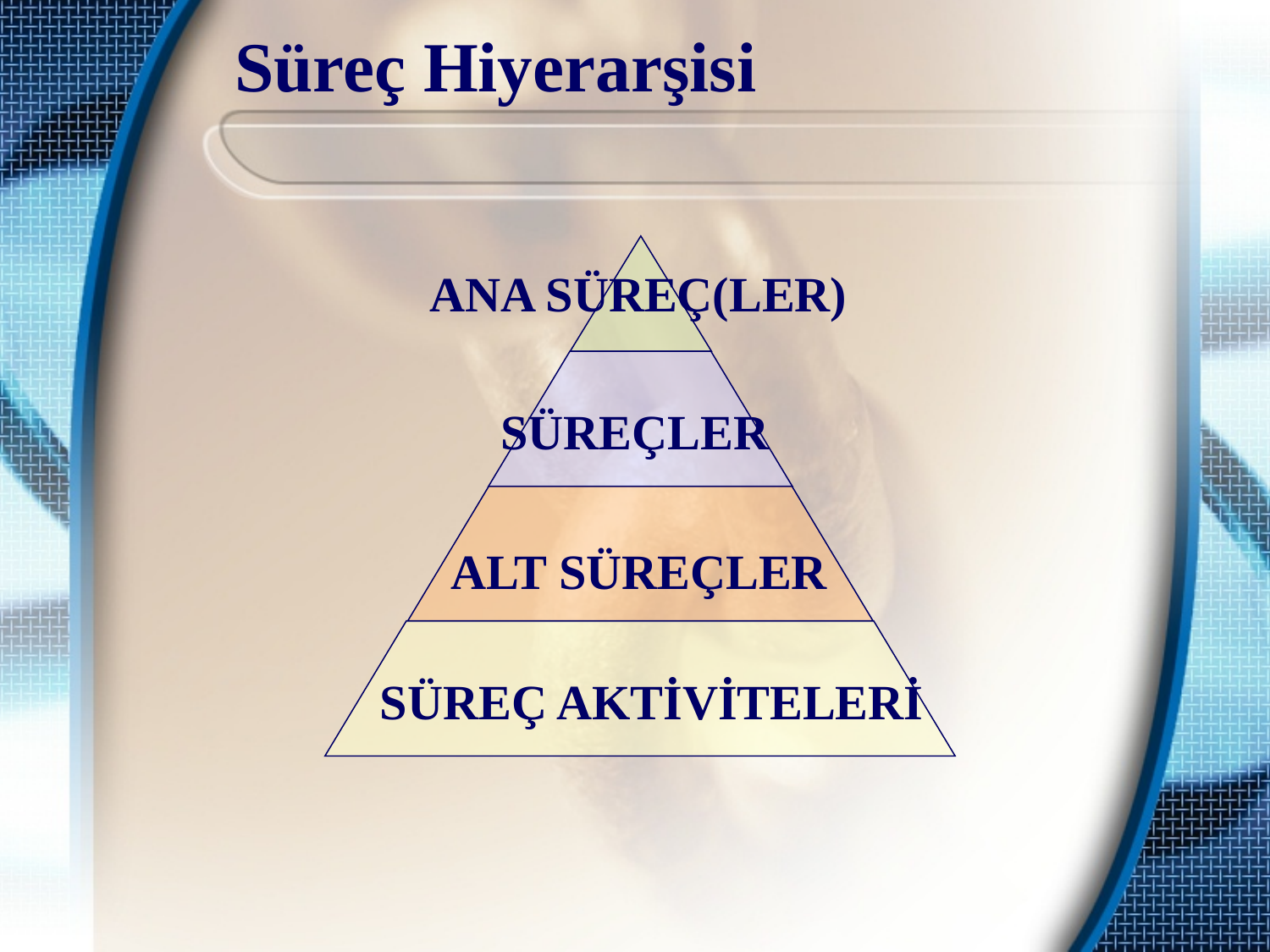

# Süreç Hiyerarşisi

ANA SÜREÇ(LER)
SÜREÇLER
ALT SÜREÇLER
SÜREÇ AKTİVİTELERİ